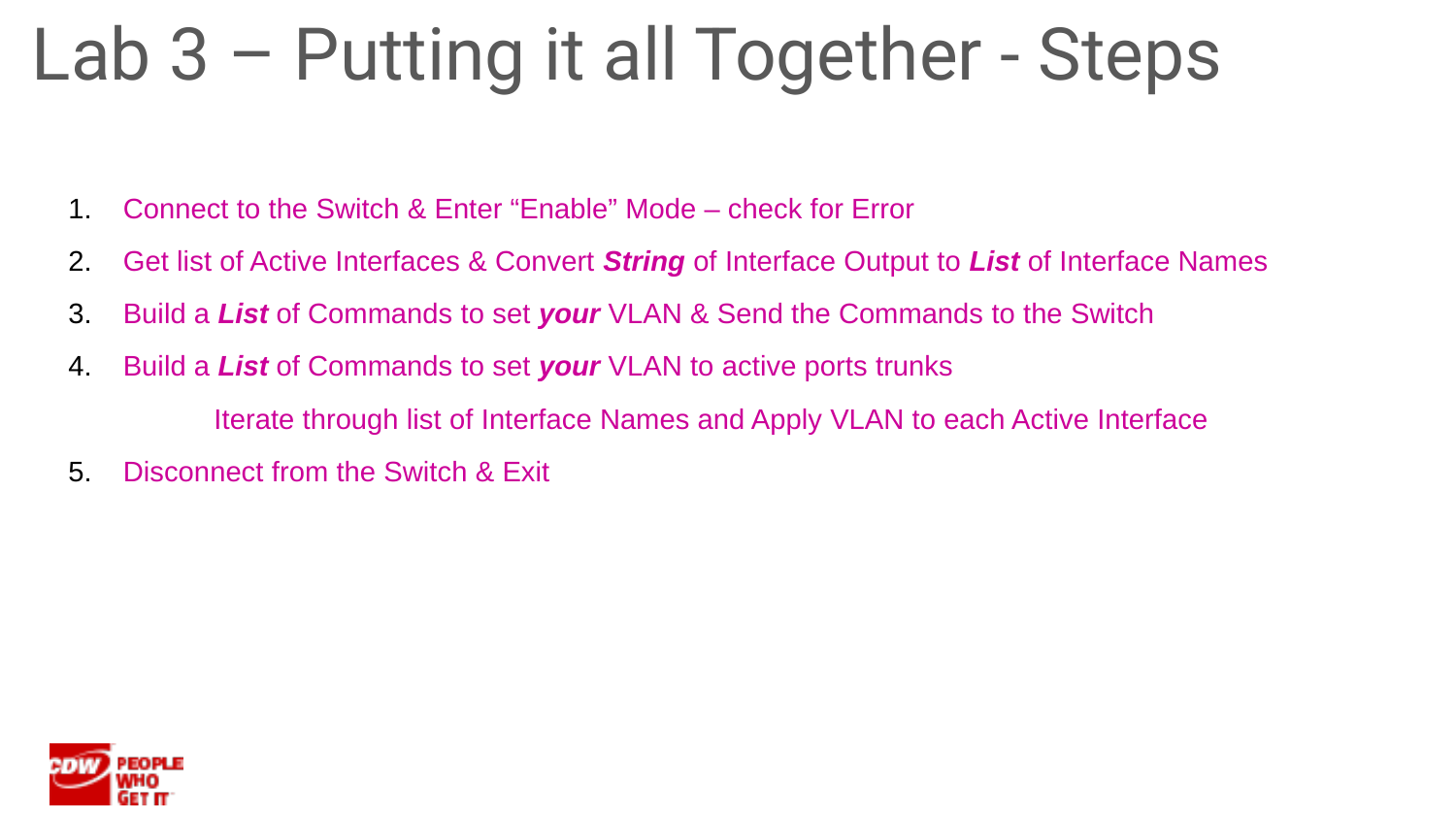

Lab 3 – Putting it all Together - Steps
Connect to the Switch & Enter “Enable” Mode – check for Error
Get list of Active Interfaces & Convert String of Interface Output to List of Interface Names
Build a List of Commands to set your VLAN & Send the Commands to the Switch
Build a List of Commands to set your VLAN to active ports trunks
	Iterate through list of Interface Names and Apply VLAN to each Active Interface
Disconnect from the Switch & Exit